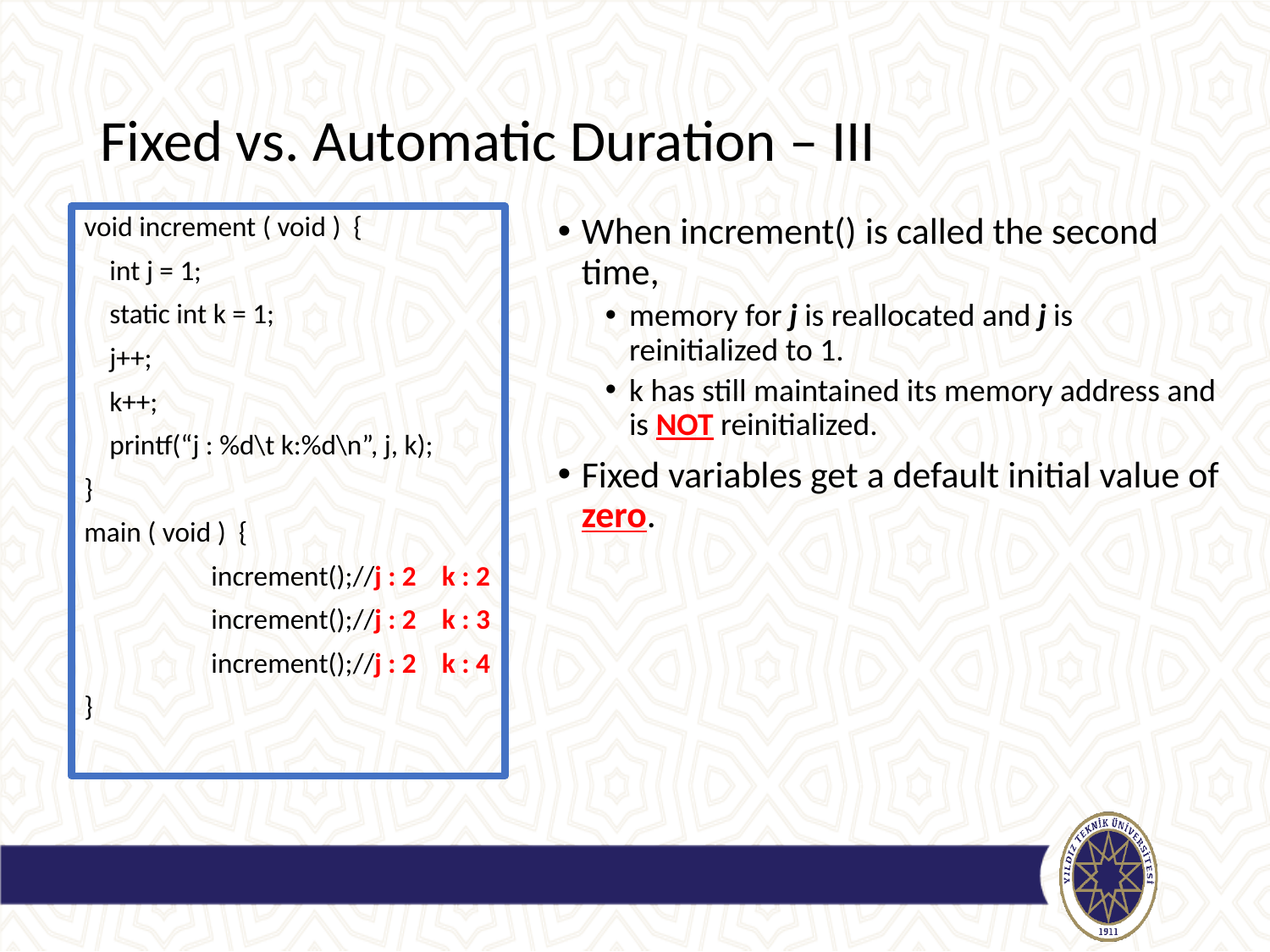

# Fixed vs. Automatic Duration – III
void increment ( void )  {
    int j = 1;
    static int k = 1;
    j++;
    k++;
    printf(“j : %d\t k:%d\n”, j, k);
}
main ( void )  {
	increment();//j : 2    k : 2
	increment();//j : 2    k : 3
	increment();//j : 2    k : 4
}
When increment() is called the second time,
memory for j is reallocated and j is reinitialized to 1.
k has still maintained its memory address and is NOT reinitialized.
Fixed variables get a default initial value of zero.